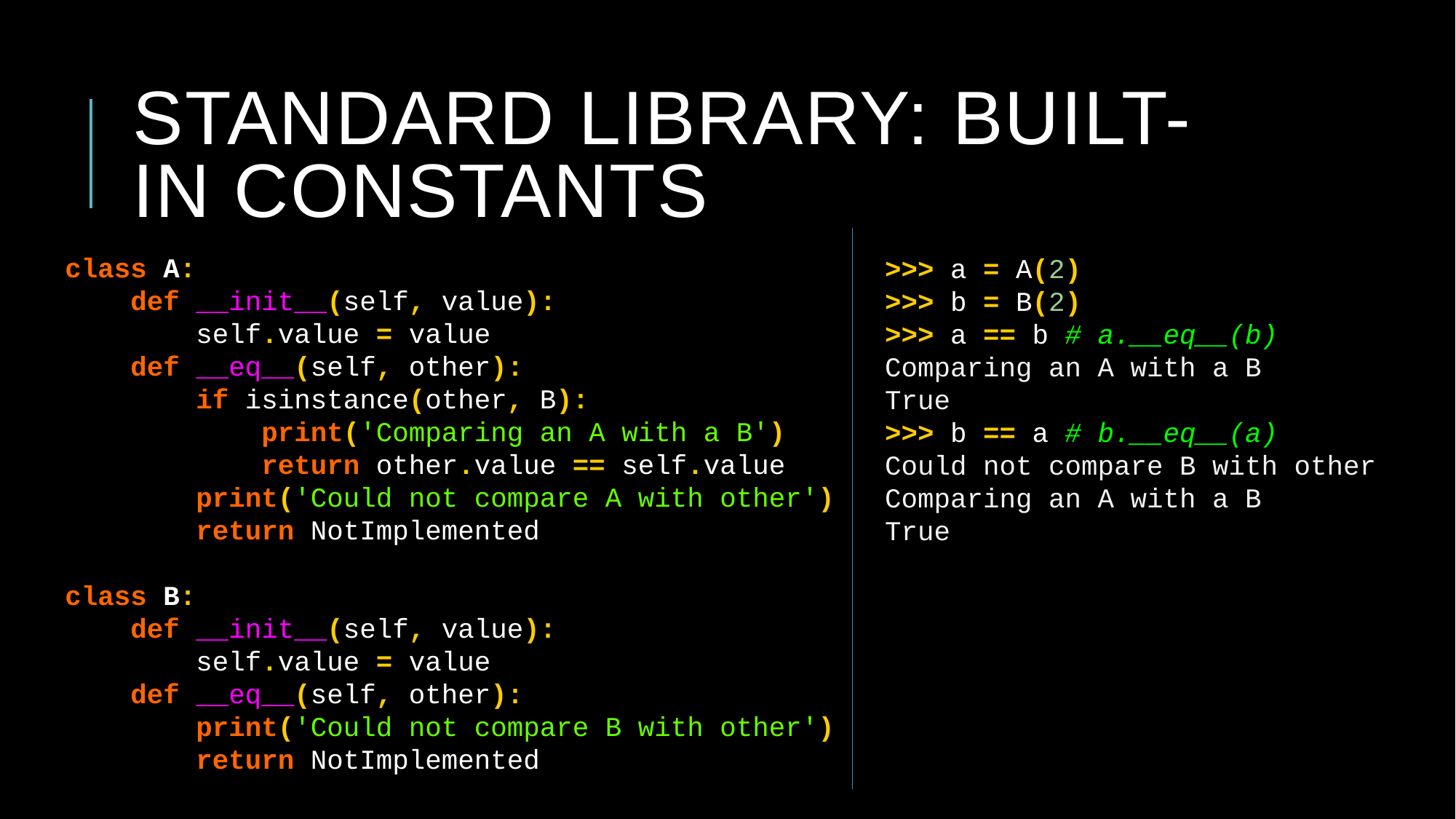

# Standard library: built-in constants
class A:
    def __init__(self, value):
        self.value = value
    def __eq__(self, other):
        if isinstance(other, B):
            print('Comparing an A with a B')
            return other.value == self.value
        print('Could not compare A with other')
        return NotImplemented
class B:
    def __init__(self, value):
        self.value = value
    def __eq__(self, other):
        print('Could not compare B with other')
        return NotImplemented
>>> a = A(2)
>>> b = B(2)
>>> a == b # a.__eq__(b)
Comparing an A with a B
True
>>> b == a # b.__eq__(a)
Could not compare B with other
Comparing an A with a B
True